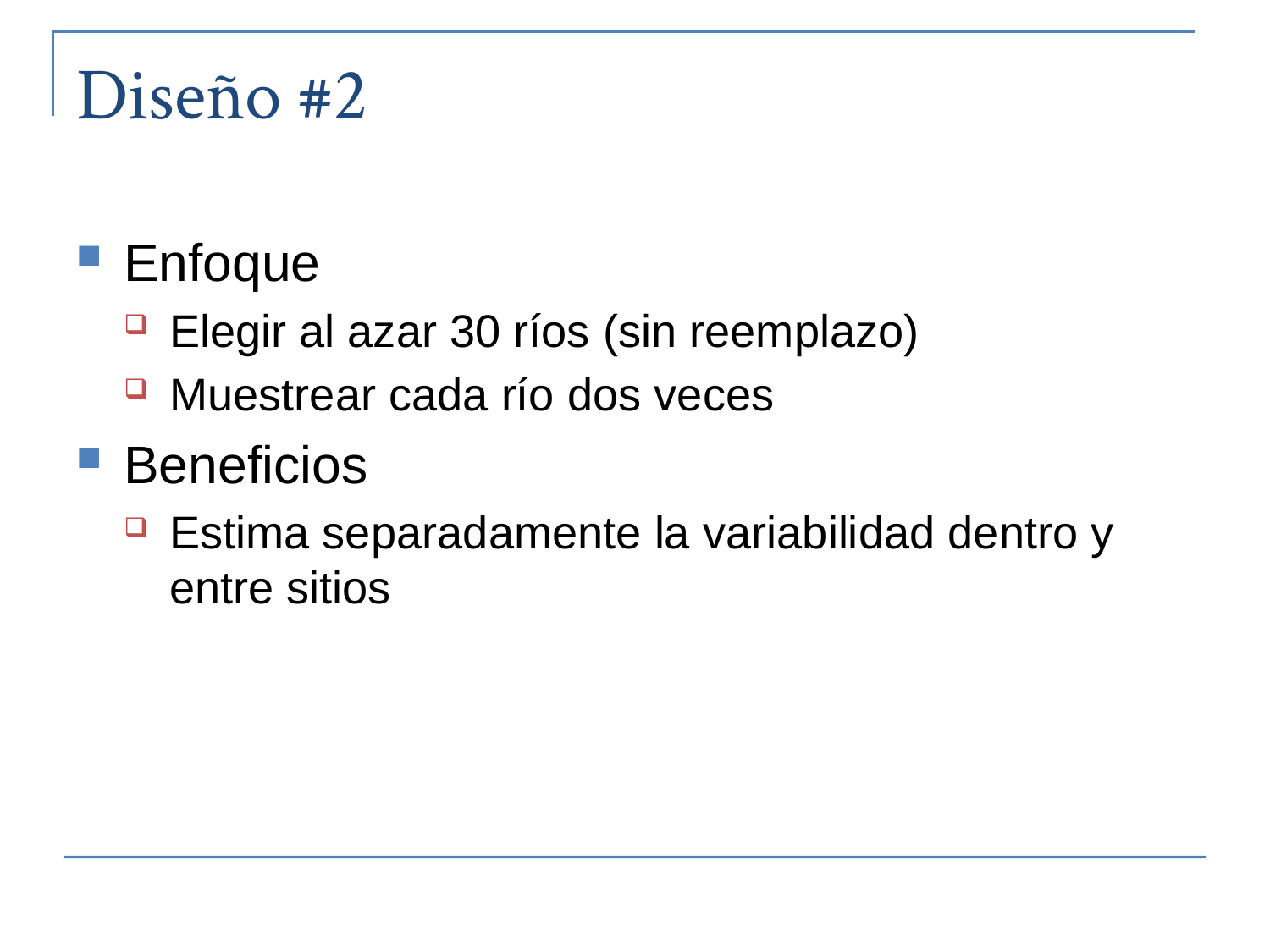

# Diseño #2
Enfoque
Elegir al azar 30 ríos (sin reemplazo)
Muestrear cada río dos veces
Beneficios
Estima separadamente la variabilidad dentro y entre sitios